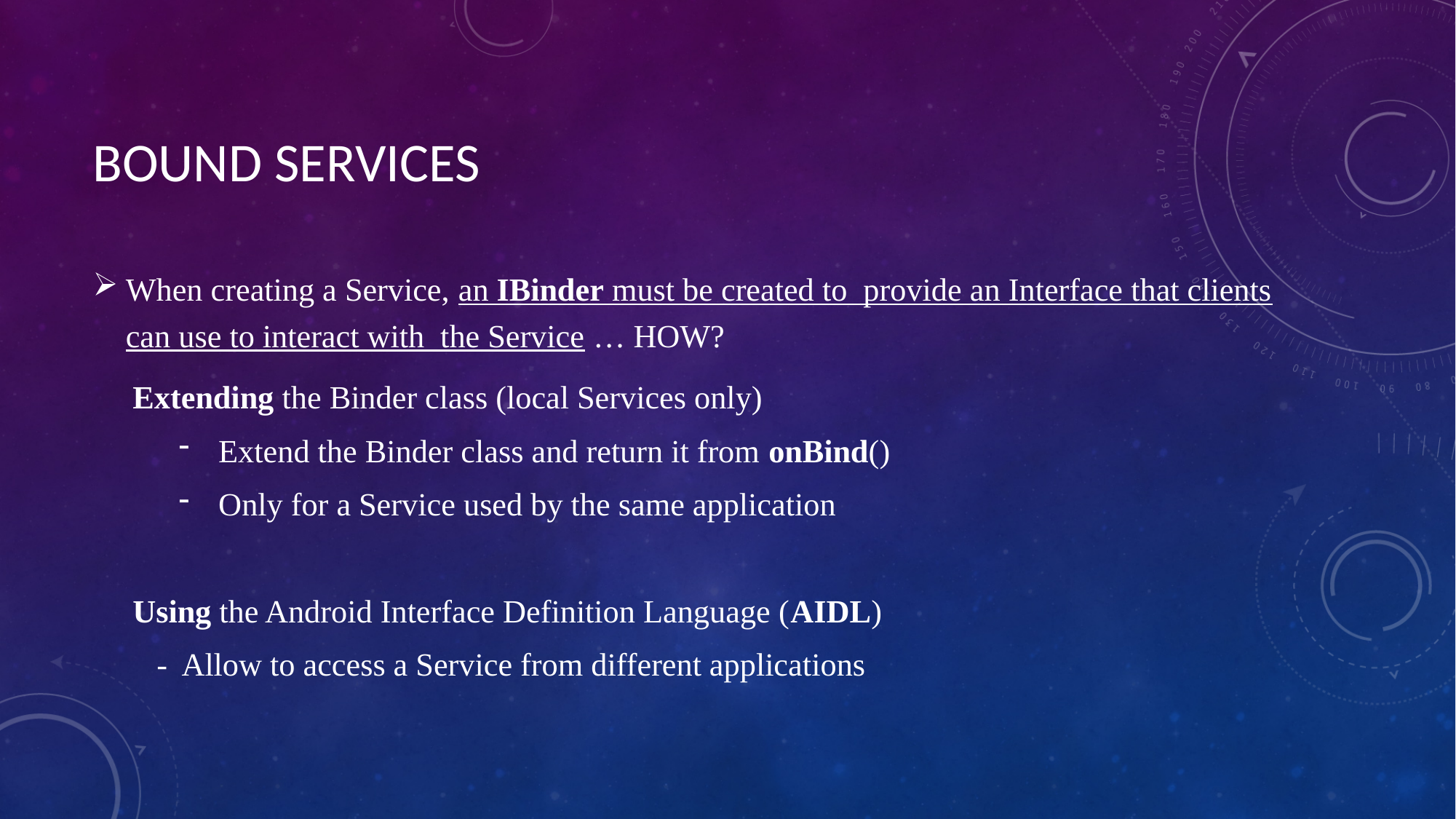

# Bound services
When creating a Service, an IBinder must be created to  provide an Interface that clients can use to interact with  the Service … HOW?
     Extending the Binder class (local Services only)
Extend the Binder class and return it from onBind()
Only for a Service used by the same application

     Using the Android Interface Definition Language (AIDL)
        -  Allow to access a Service from different applications